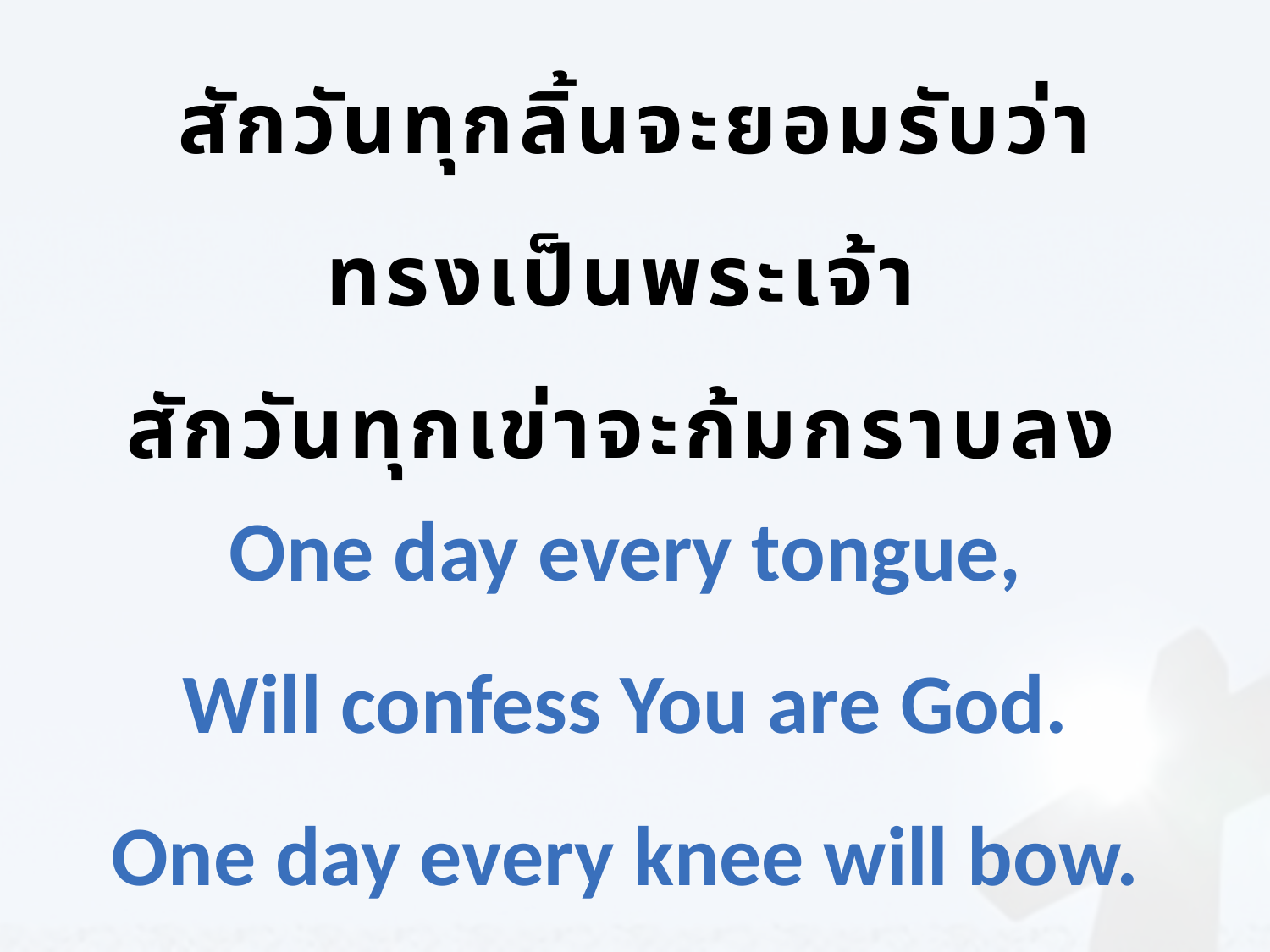

สักวันทุกลิ้นจะยอมรับว่า
ทรงเป็นพระเจ้า
สักวันทุกเข่าจะก้มกราบลง
One day every tongue,
Will confess You are God.
One day every knee will bow.